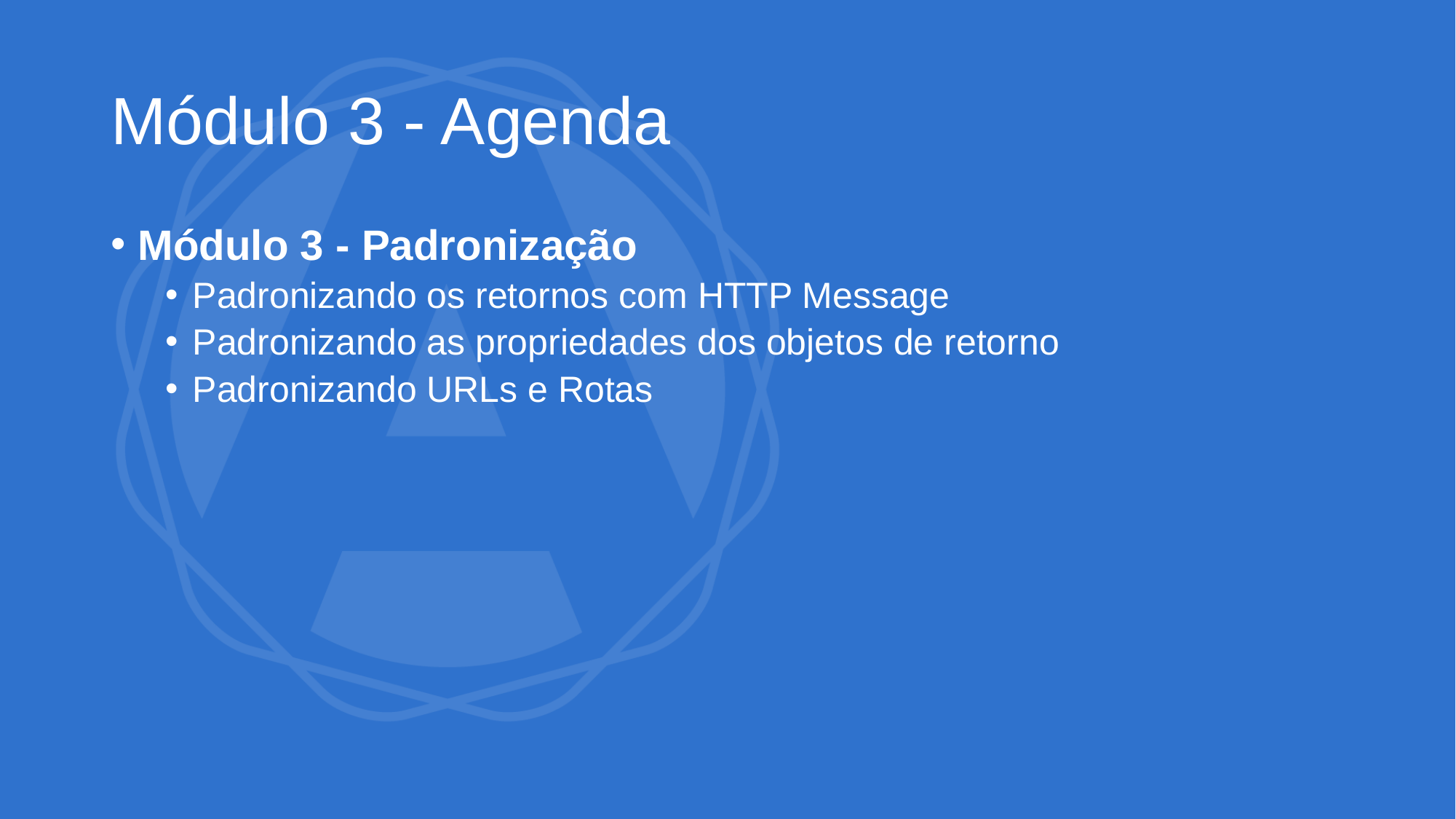

# Módulo 3 - Agenda
Módulo 3 - Padronização
Padronizando os retornos com HTTP Message
Padronizando as propriedades dos objetos de retorno
Padronizando URLs e Rotas